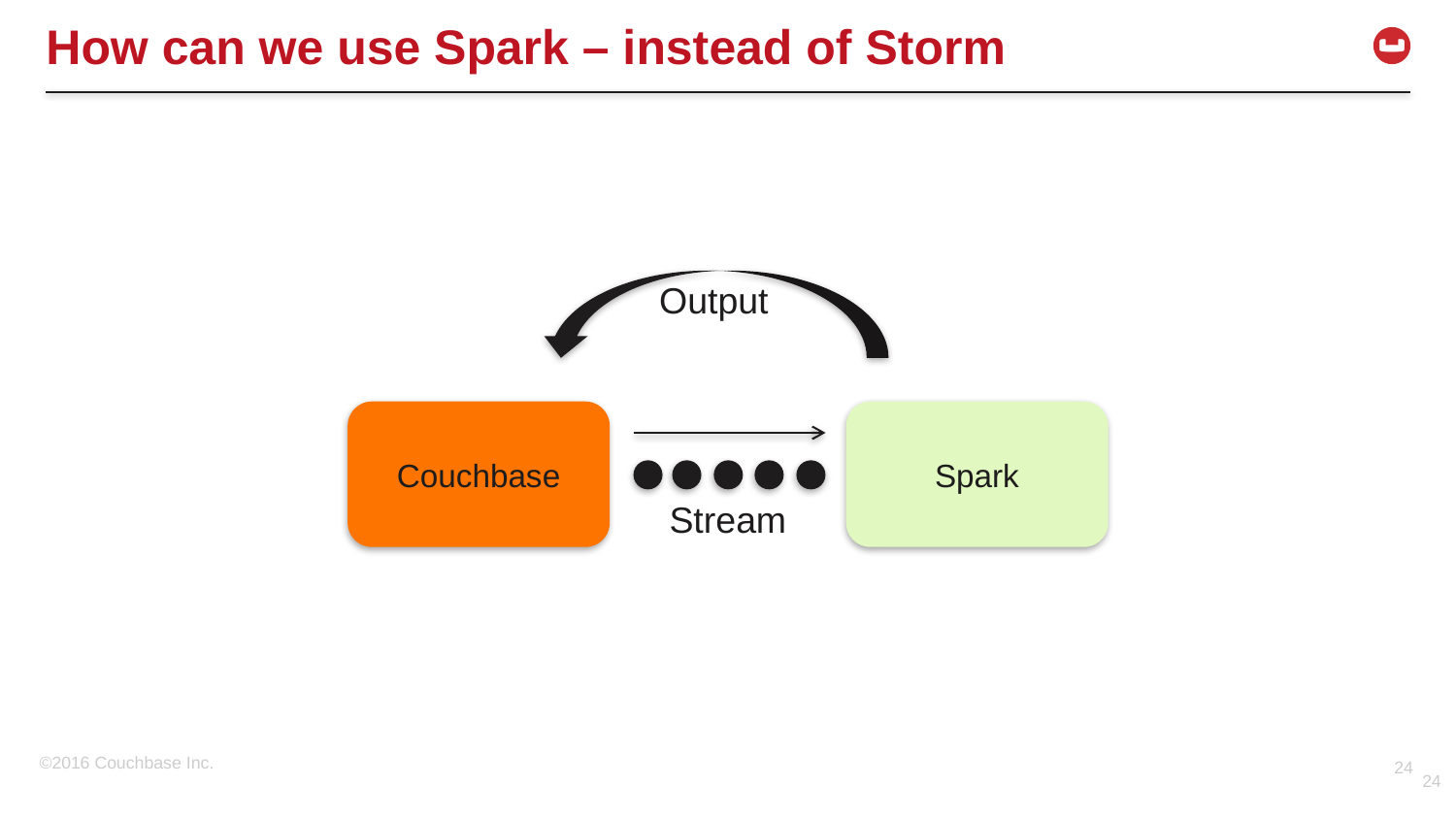

# How can we use Spark – instead of Storm

Output
Couchbase
Spark

Stream
24